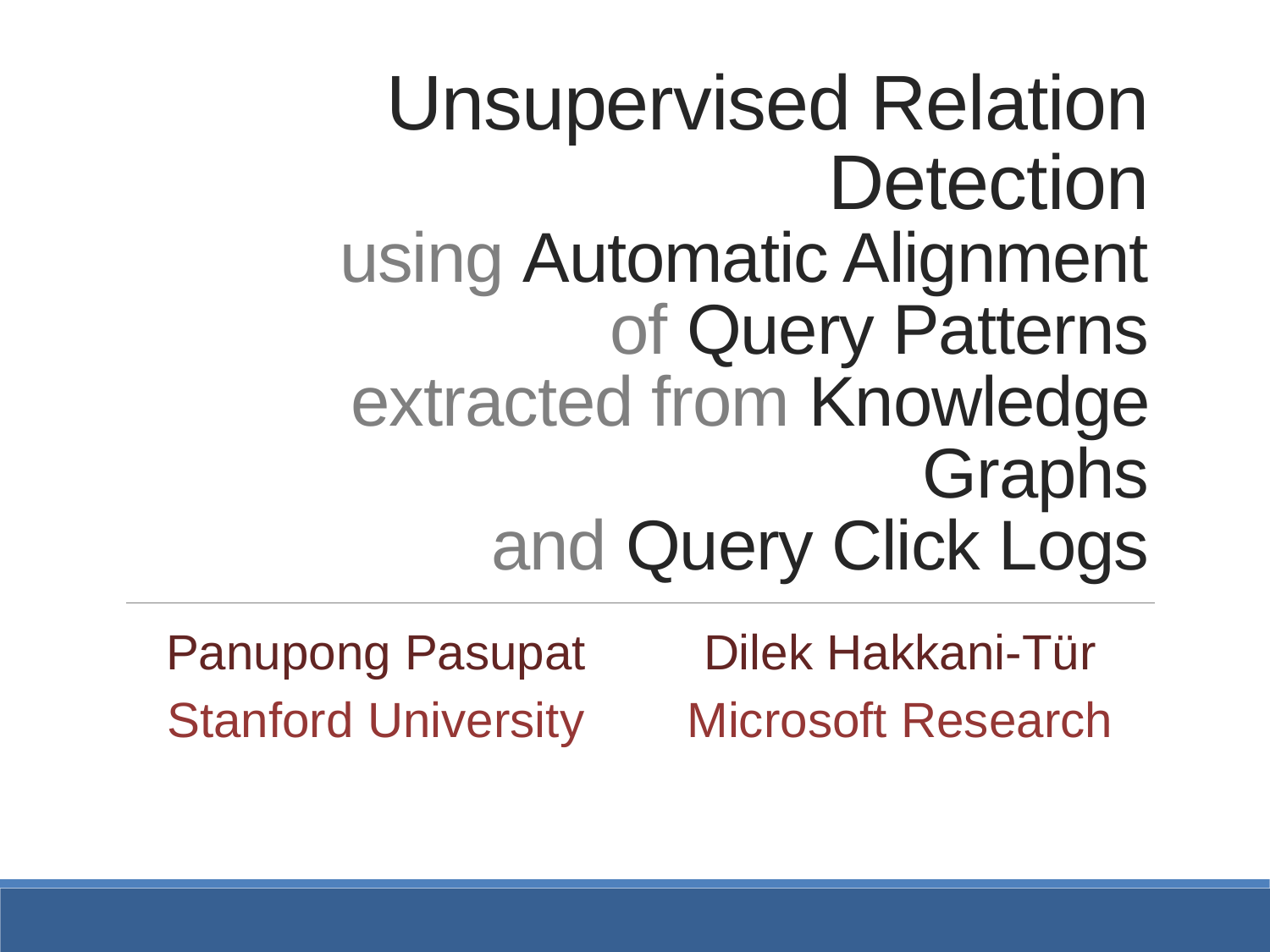

# Unsupervised Relation Detection using Automatic Alignment of Query Patterns extracted from Knowledge Graphs and Query Click Logs
| Panupong Pasupat | Dilek Hakkani-Tür |
| --- | --- |
| Stanford University | Microsoft Research |